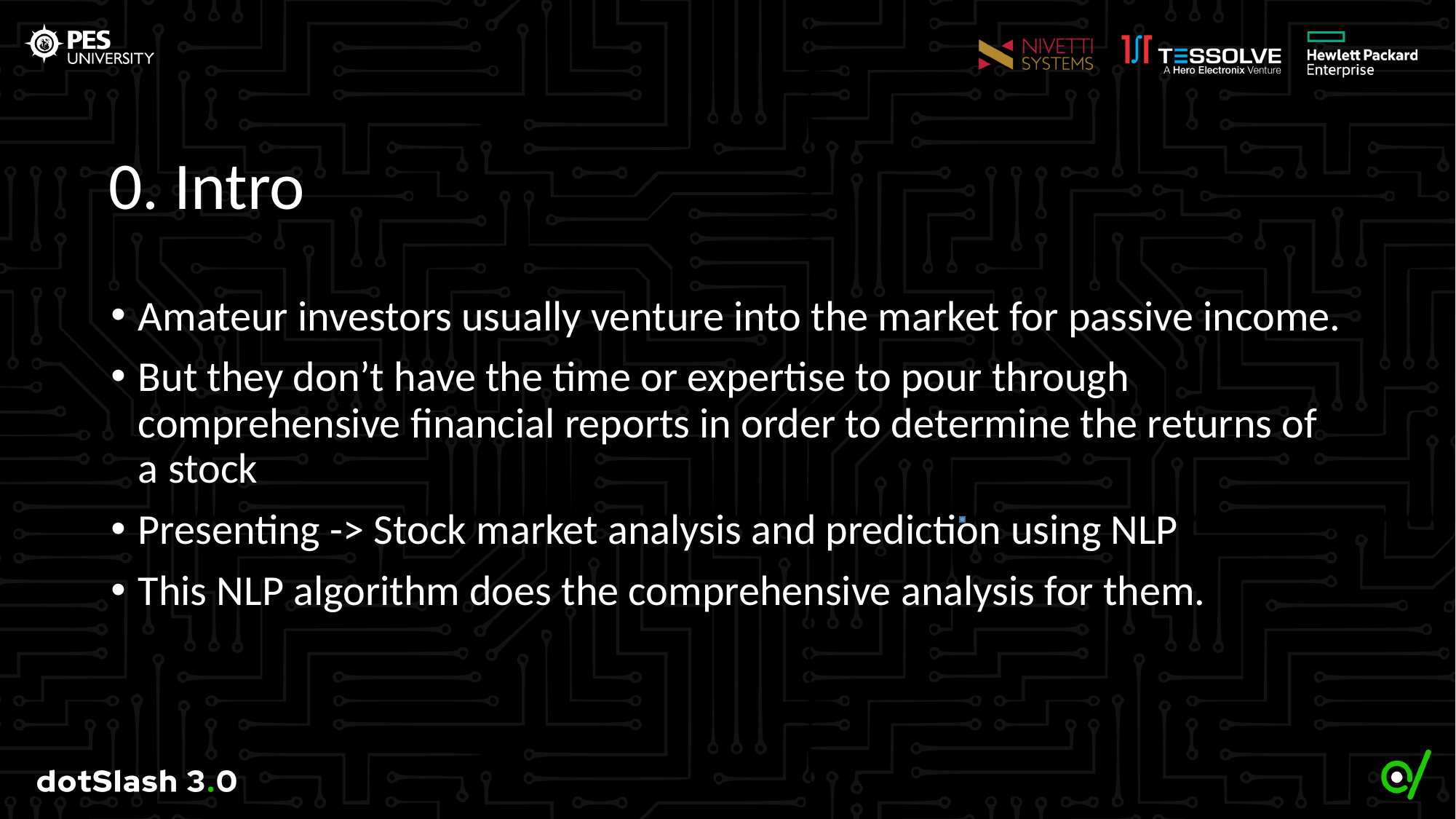

# 0. Intro
Amateur investors usually venture into the market for passive income.
But they don’t have the time or expertise to pour through comprehensive financial reports in order to determine the returns of a stock
Presenting -> Stock market analysis and prediction using NLP
This NLP algorithm does the comprehensive analysis for them.